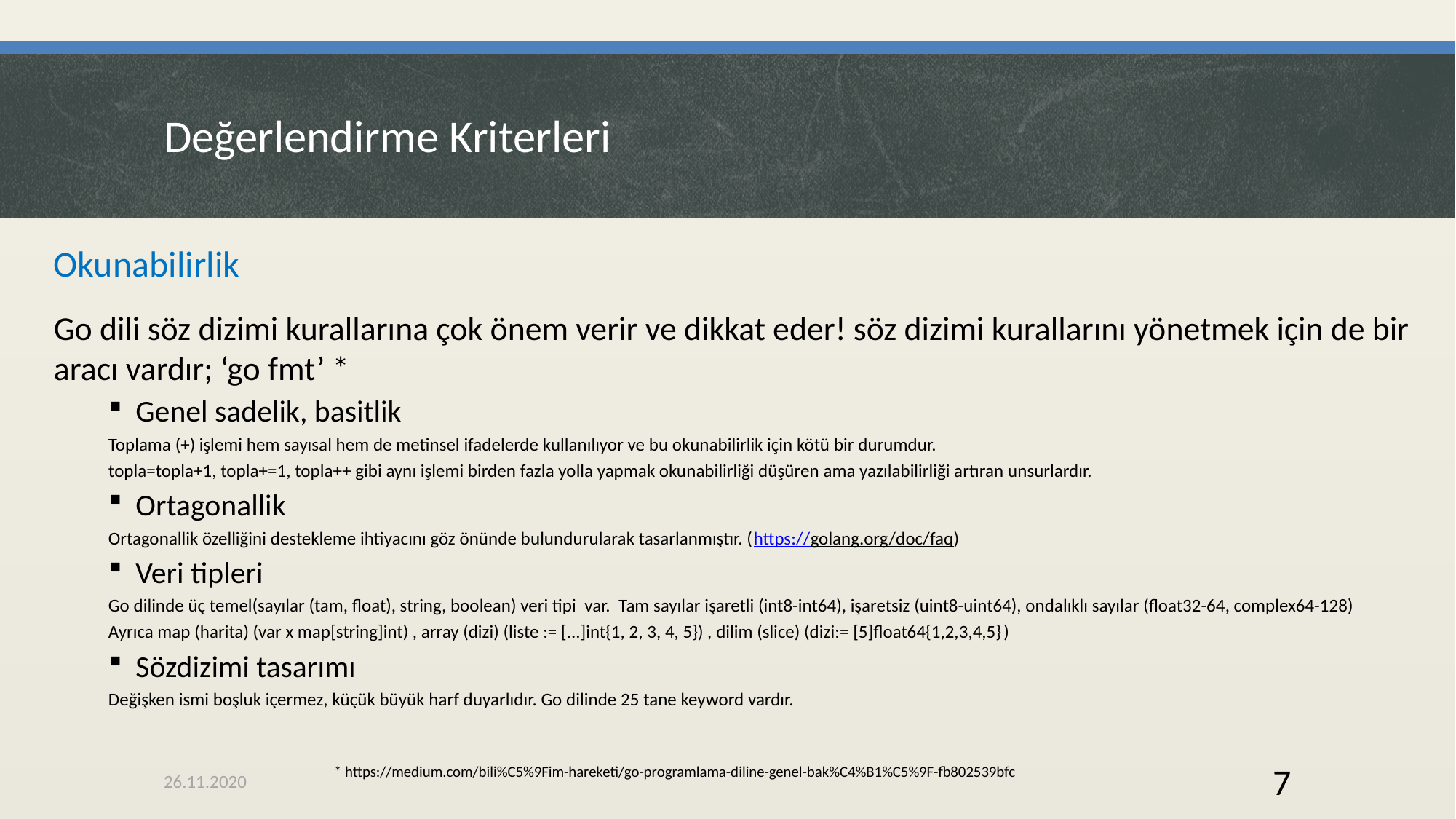

# Değerlendirme Kriterleri
Okunabilirlik
Go dili söz dizimi kurallarına çok önem verir ve dikkat eder! söz dizimi kurallarını yönetmek için de bir aracı vardır; ‘go fmt’ *
Genel sadelik, basitlik
Toplama (+) işlemi hem sayısal hem de metinsel ifadelerde kullanılıyor ve bu okunabilirlik için kötü bir durumdur.
topla=topla+1, topla+=1, topla++ gibi aynı işlemi birden fazla yolla yapmak okunabilirliği düşüren ama yazılabilirliği artıran unsurlardır.
Ortagonallik
Ortagonallik özelliğini destekleme ihtiyacını göz önünde bulundurularak tasarlanmıştır. (https://golang.org/doc/faq)
Veri tipleri
Go dilinde üç temel(sayılar (tam, float), string, boolean) veri tipi  var.  Tam sayılar işaretli (int8-int64), işaretsiz (uint8-uint64), ondalıklı sayılar (float32-64, complex64-128)
Ayrıca map (harita) (var x map[string]int) , array (dizi) (liste := [...]int{1, 2, 3, 4, 5}) , dilim (slice) (dizi:= [5]float64{1,2,3,4,5})
Sözdizimi tasarımı
Değişken ismi boşluk içermez, küçük büyük harf duyarlıdır. Go dilinde 25 tane keyword vardır.

* https://medium.com/bili%C5%9Fim-hareketi/go-programlama-diline-genel-bak%C4%B1%C5%9F-fb802539bfc

26.11.2020
7